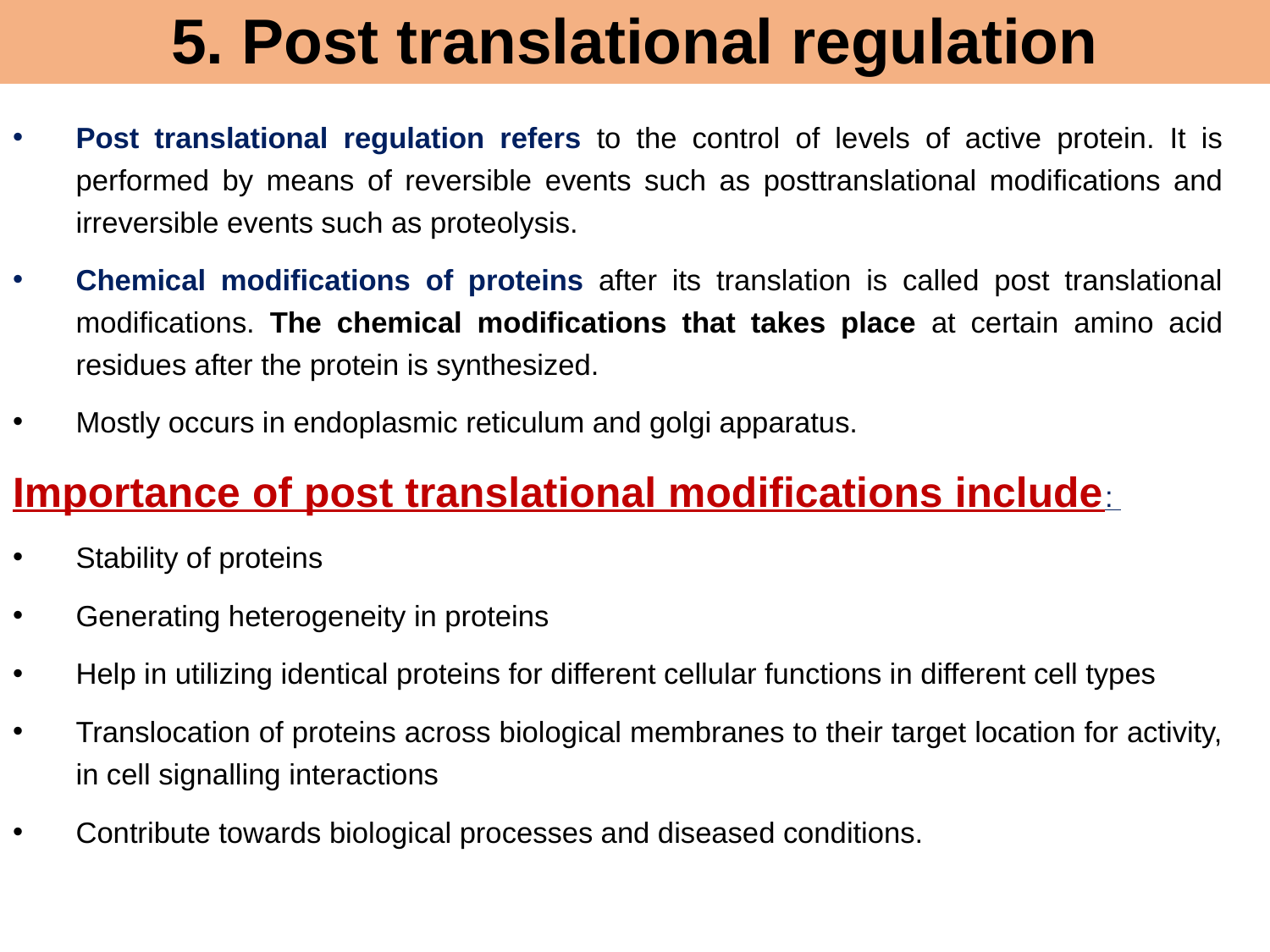

# 5. Post translational regulation
Post translational regulation refers to the control of levels of active protein. It is performed by means of reversible events such as posttranslational modifications and irreversible events such as proteolysis.
Chemical modifications of proteins after its translation is called post translational modifications. The chemical modifications that takes place at certain amino acid residues after the protein is synthesized.
Mostly occurs in endoplasmic reticulum and golgi apparatus.
Importance of post translational modifications include:
Stability of proteins
Generating heterogeneity in proteins
Help in utilizing identical proteins for different cellular functions in different cell types
Translocation of proteins across biological membranes to their target location for activity, in cell signalling interactions
Contribute towards biological processes and diseased conditions.